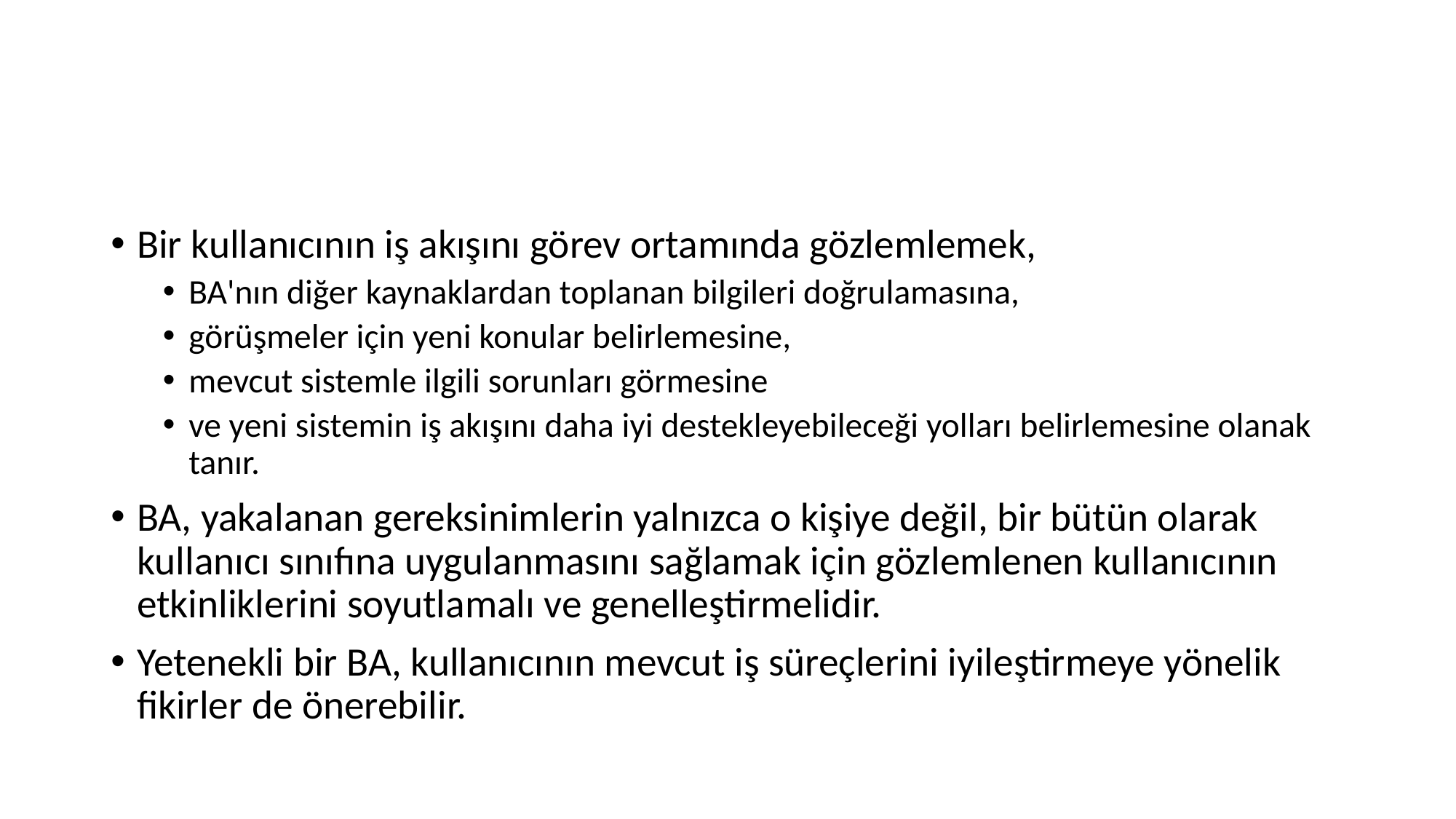

#
Bir kullanıcının iş akışını görev ortamında gözlemlemek,
BA'nın diğer kaynaklardan toplanan bilgileri doğrulamasına,
görüşmeler için yeni konular belirlemesine,
mevcut sistemle ilgili sorunları görmesine
ve yeni sistemin iş akışını daha iyi destekleyebileceği yolları belirlemesine olanak tanır.
BA, yakalanan gereksinimlerin yalnızca o kişiye değil, bir bütün olarak kullanıcı sınıfına uygulanmasını sağlamak için gözlemlenen kullanıcının etkinliklerini soyutlamalı ve genelleştirmelidir.
Yetenekli bir BA, kullanıcının mevcut iş süreçlerini iyileştirmeye yönelik fikirler de önerebilir.